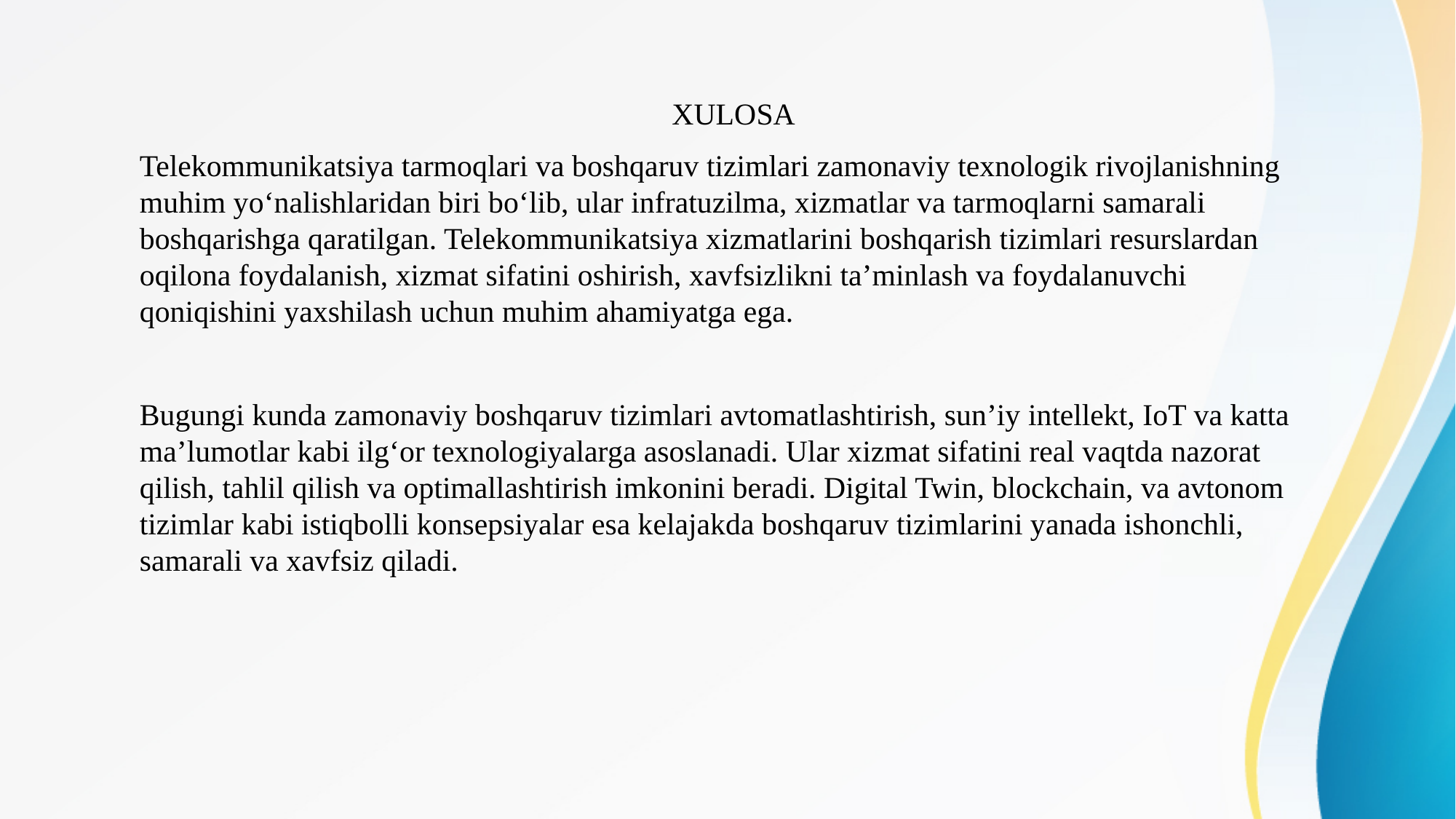

XULOSA
Telekommunikatsiya tarmoqlari va boshqaruv tizimlari zamonaviy texnologik rivojlanishning muhim yo‘nalishlaridan biri bo‘lib, ular infratuzilma, xizmatlar va tarmoqlarni samarali boshqarishga qaratilgan. Telekommunikatsiya xizmatlarini boshqarish tizimlari resurslardan oqilona foydalanish, xizmat sifatini oshirish, xavfsizlikni ta’minlash va foydalanuvchi qoniqishini yaxshilash uchun muhim ahamiyatga ega.

Bugungi kunda zamonaviy boshqaruv tizimlari avtomatlashtirish, sun’iy intellekt, IoT va katta ma’lumotlar kabi ilg‘or texnologiyalarga asoslanadi. Ular xizmat sifatini real vaqtda nazorat qilish, tahlil qilish va optimallashtirish imkonini beradi. Digital Twin, blockchain, va avtonom tizimlar kabi istiqbolli konsepsiyalar esa kelajakda boshqaruv tizimlarini yanada ishonchli, samarali va xavfsiz qiladi.